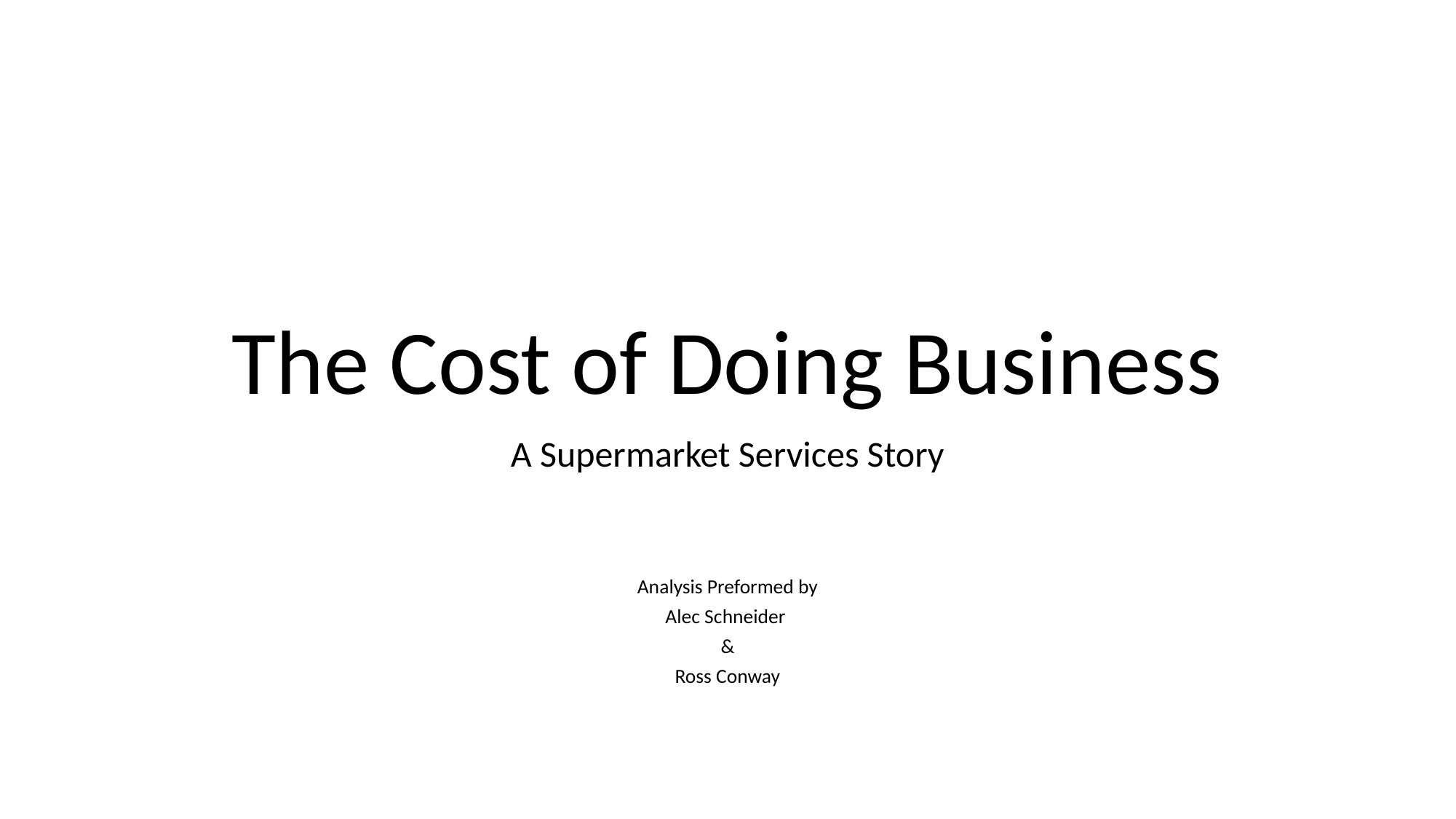

# The Cost of Doing Business
A Supermarket Services Story
Analysis Preformed by
Alec Schneider
&
Ross Conway